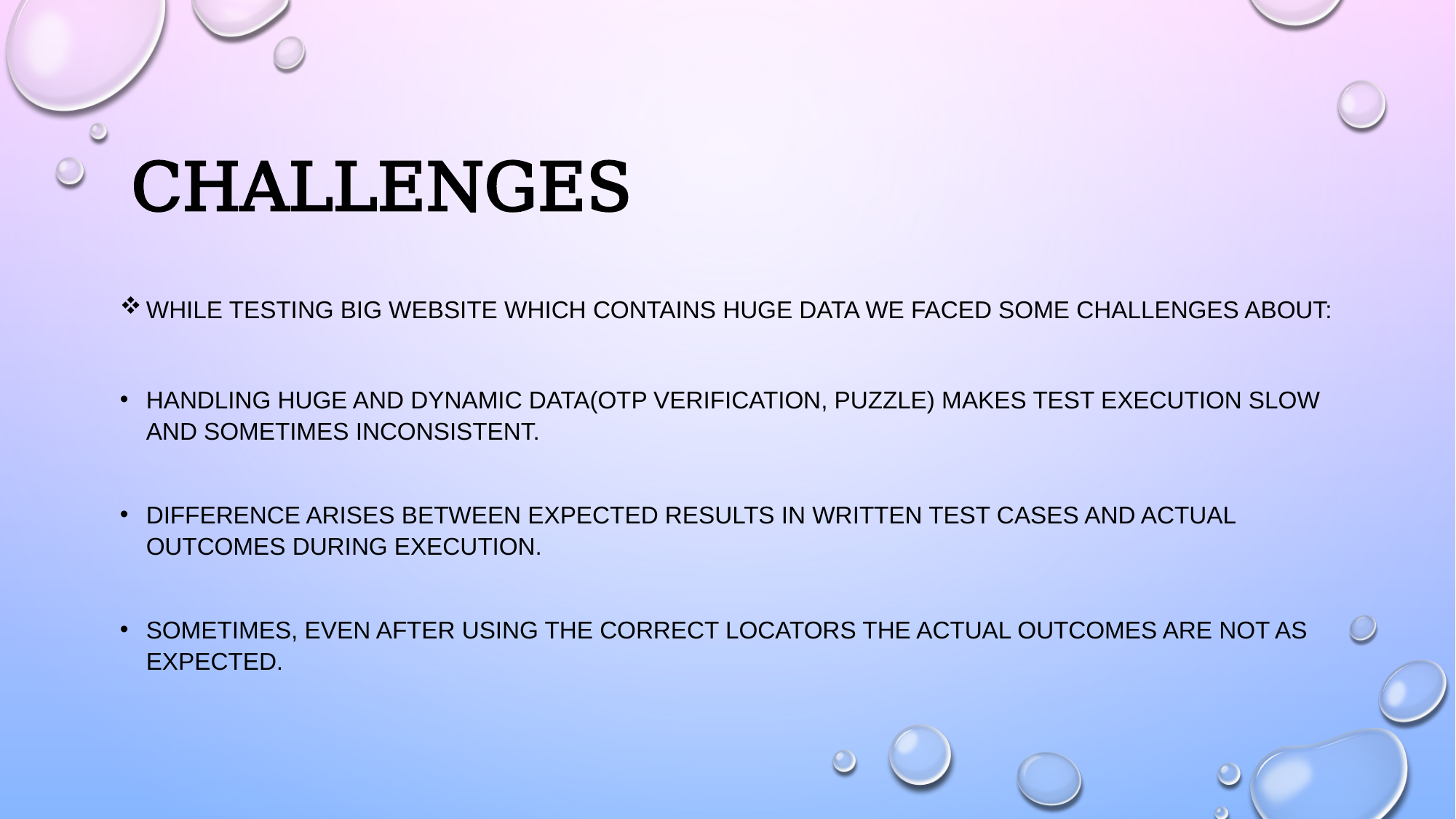

# Challenges
While testing big website which contains huge data we faced some challenges about:

Handling huge and dynamic data(OTP VERIFICATION, PUZZLE) makes test execution slow and sometimes inconsistent.

Difference arises between expected results in written test cases and actual outcomes during execution.

SOMETIMES, EVEN AFTER USING THE CORRECT LOCATORS THE ACTUAL OUTCOMES ARE NOT AS EXPECTED.